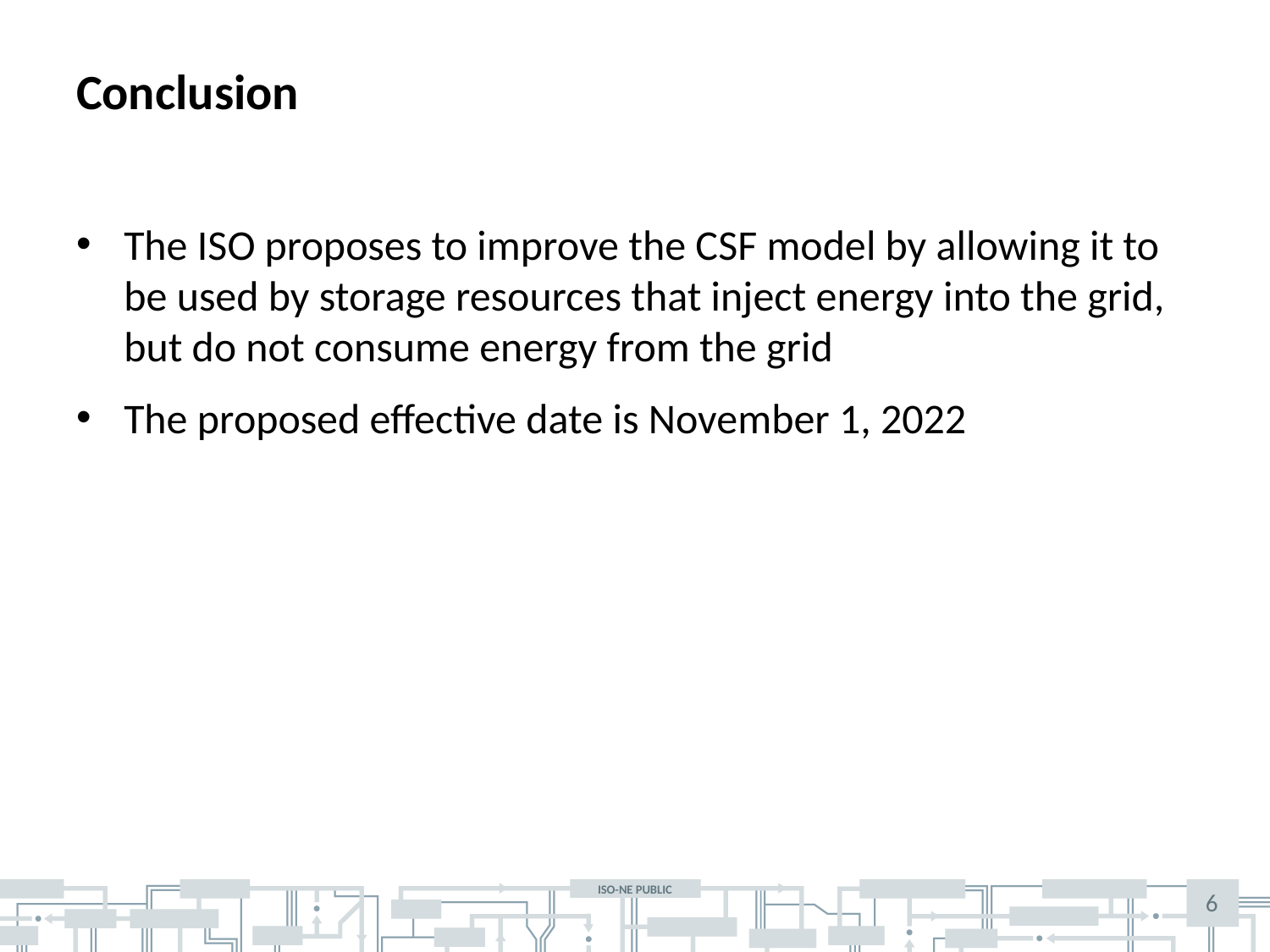

# Conclusion
The ISO proposes to improve the CSF model by allowing it to be used by storage resources that inject energy into the grid, but do not consume energy from the grid
The proposed effective date is November 1, 2022
6